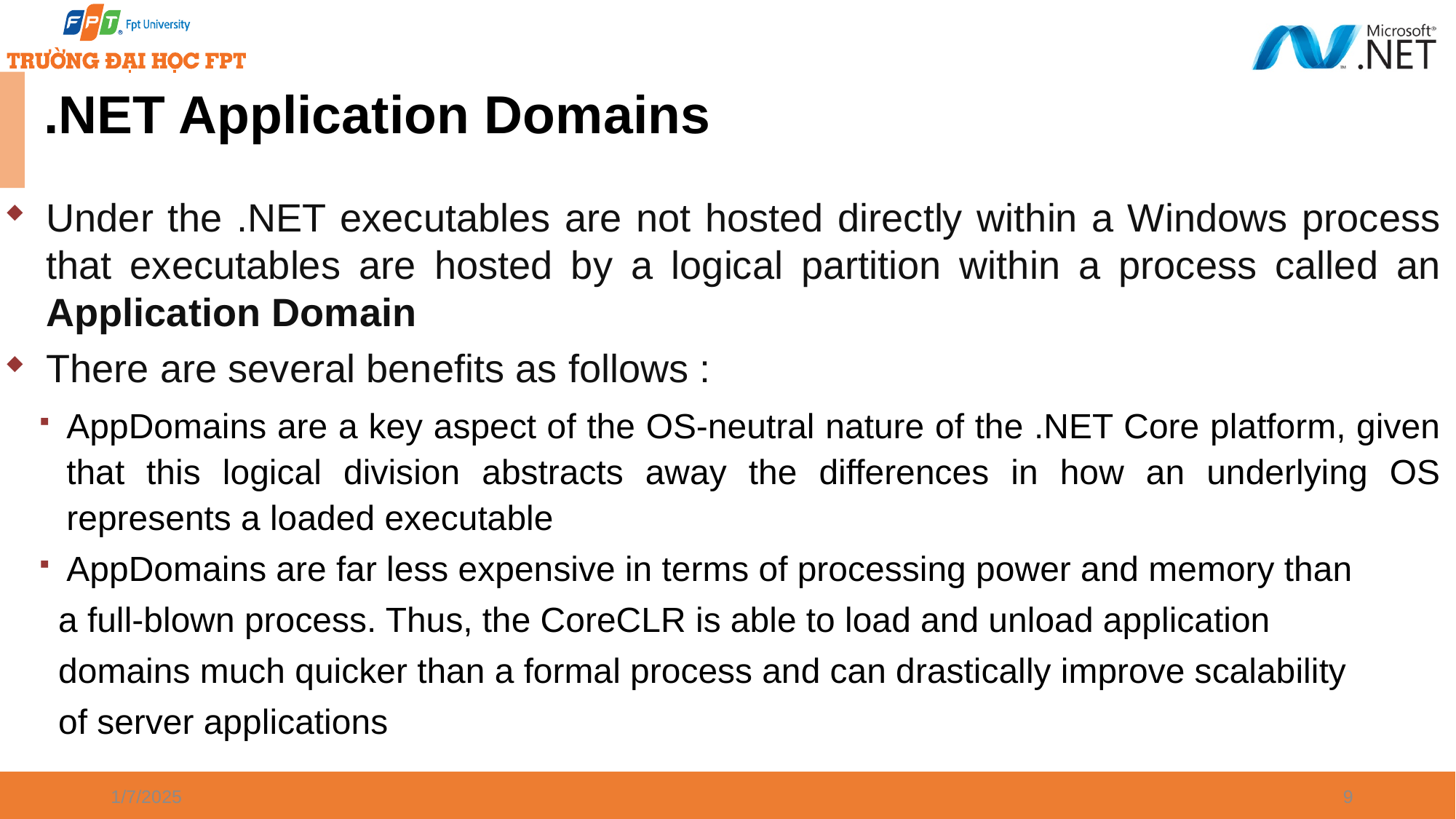

# .NET Application Domains
Under the .NET executables are not hosted directly within a Windows process that executables are hosted by a logical partition within a process called an Application Domain
There are several benefits as follows :
AppDomains are a key aspect of the OS-neutral nature of the .NET Core platform, given that this logical division abstracts away the differences in how an underlying OS represents a loaded executable
AppDomains are far less expensive in terms of processing power and memory than
  a full-blown process. Thus, the CoreCLR is able to load and unload application
  domains much quicker than a formal process and can drastically improve scalability
  of server applications
1/7/2025
9